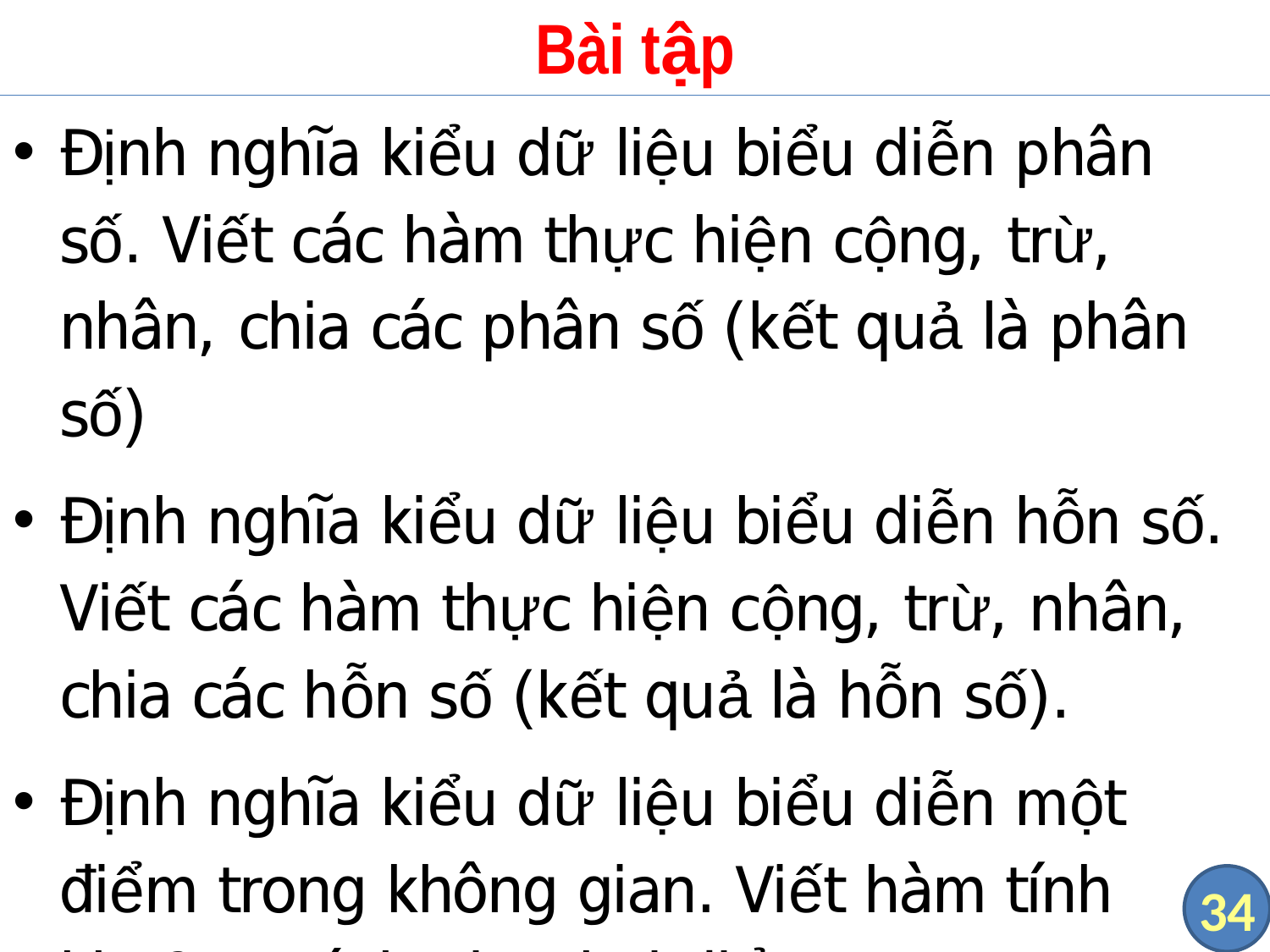

# Bài tập
Định nghĩa kiểu dữ liệu biểu diễn phân số. Viết các hàm thực hiện cộng, trừ, nhân, chia các phân số (kết quả là phân số)
Định nghĩa kiểu dữ liệu biểu diễn hỗn số. Viết các hàm thực hiện cộng, trừ, nhân, chia các hỗn số (kết quả là hỗn số).
Định nghĩa kiểu dữ liệu biểu diễn một điểm trong không gian. Viết hàm tính khoảng cách giữa hai điểm.
34